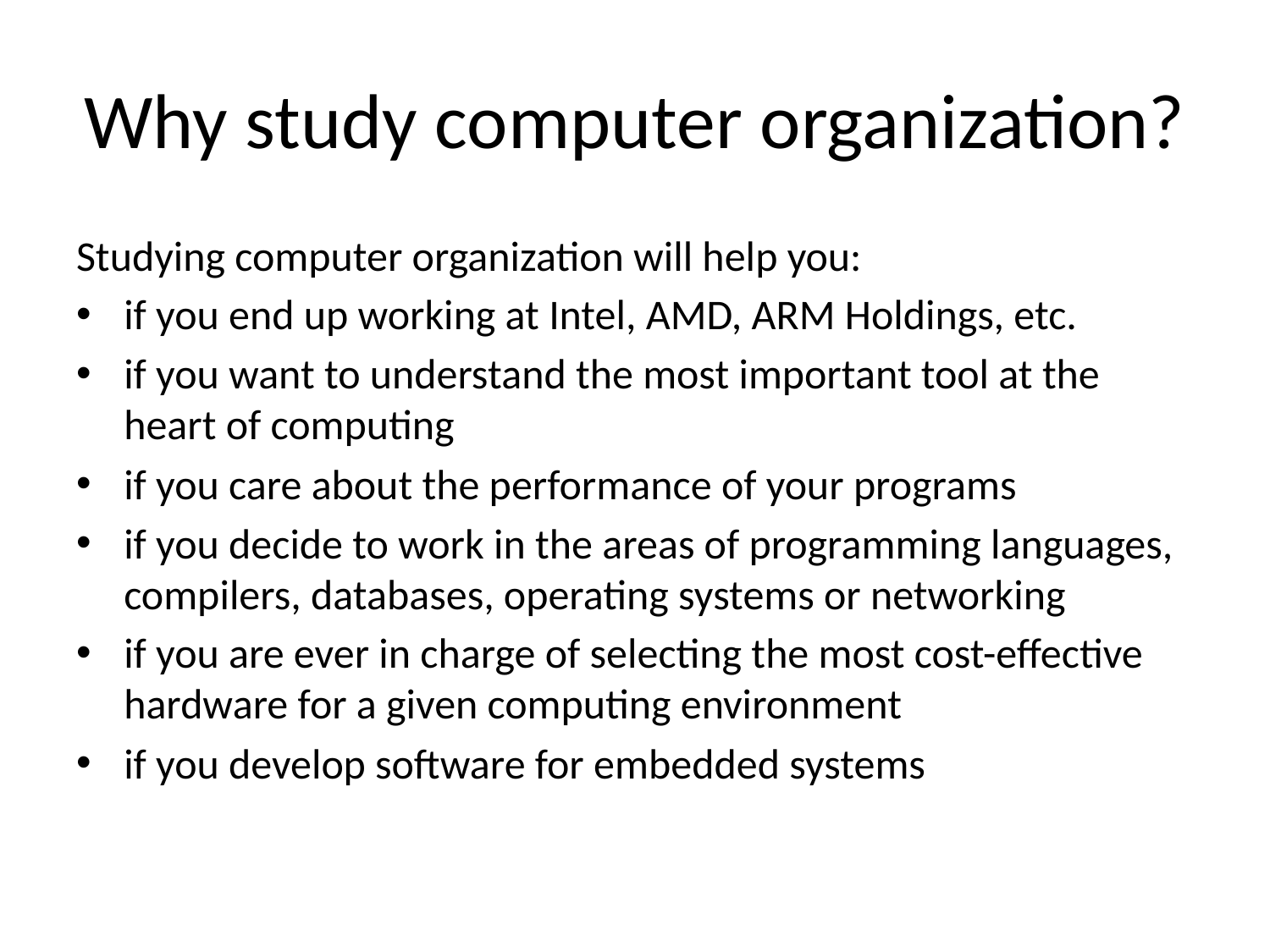

# Why study computer organization?
Studying computer organization will help you:
if you end up working at Intel, AMD, ARM Holdings, etc.
if you want to understand the most important tool at the heart of computing
if you care about the performance of your programs
if you decide to work in the areas of programming languages, compilers, databases, operating systems or networking
if you are ever in charge of selecting the most cost-effective hardware for a given computing environment
if you develop software for embedded systems